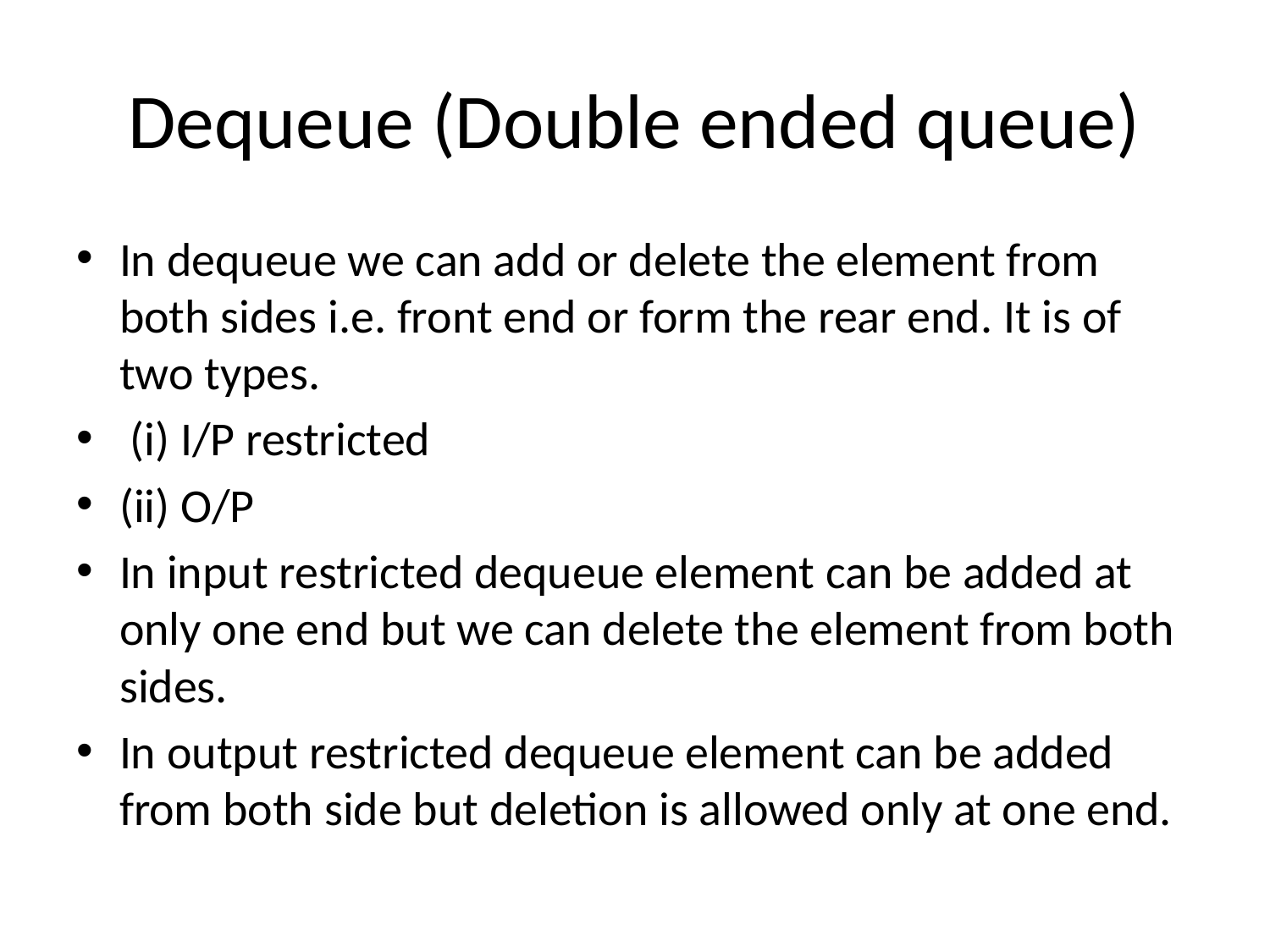

# Dequeue (Double ended queue)
In dequeue we can add or delete the element from both sides i.e. front end or form the rear end. It is of two types.
 (i) I/P restricted
(ii) O/P
In input restricted dequeue element can be added at only one end but we can delete the element from both sides.
In output restricted dequeue element can be added from both side but deletion is allowed only at one end.